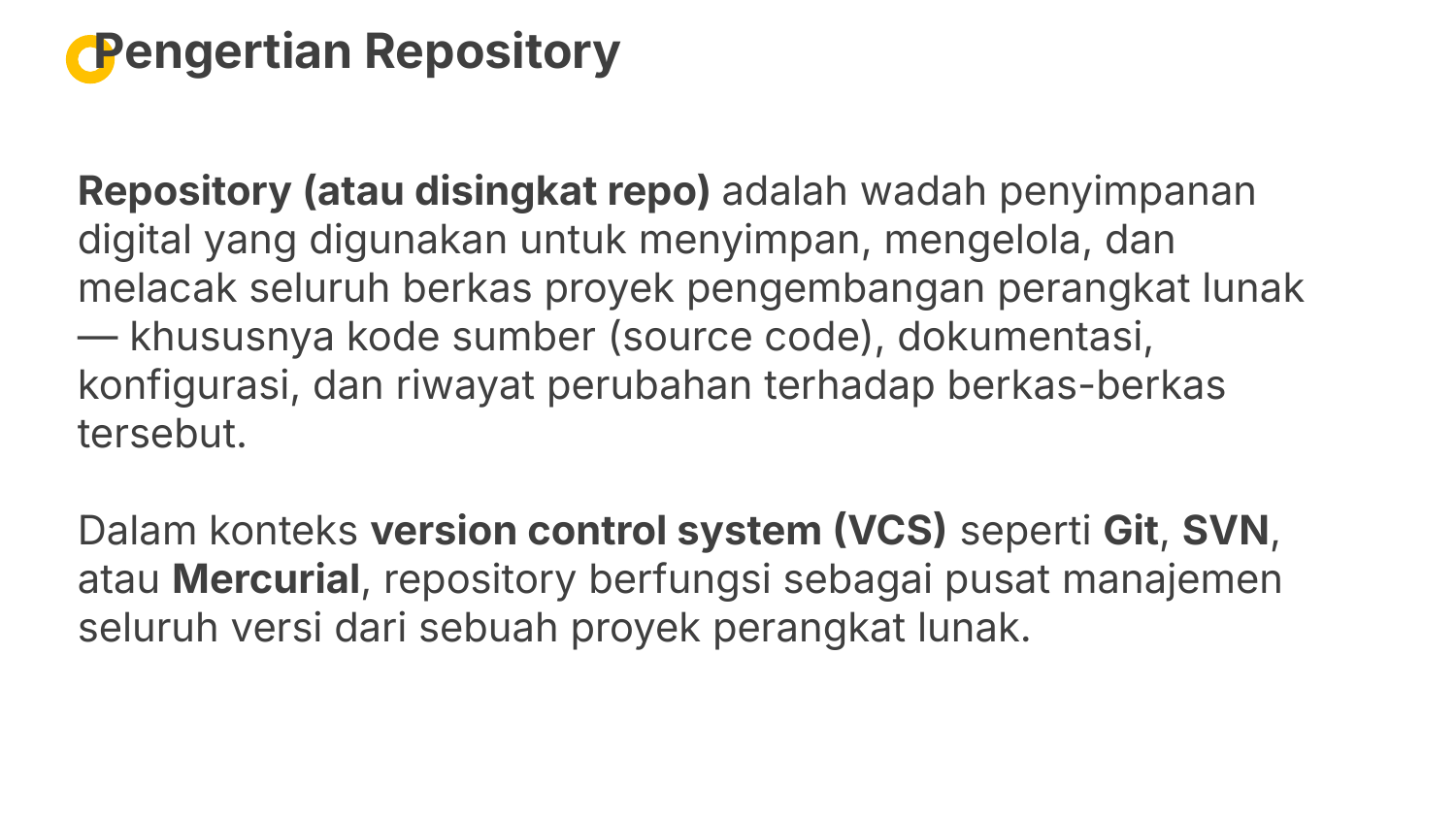

Pengertian Repository

Repository (atau disingkat repo) adalah wadah penyimpanan digital yang digunakan untuk menyimpan, mengelola, dan melacak seluruh berkas proyek pengembangan perangkat lunak — khususnya kode sumber (source code), dokumentasi, konfigurasi, dan riwayat perubahan terhadap berkas-berkas tersebut.

Dalam konteks version control system (VCS) seperti Git, SVN, atau Mercurial, repository berfungsi sebagai pusat manajemen seluruh versi dari sebuah proyek perangkat lunak.